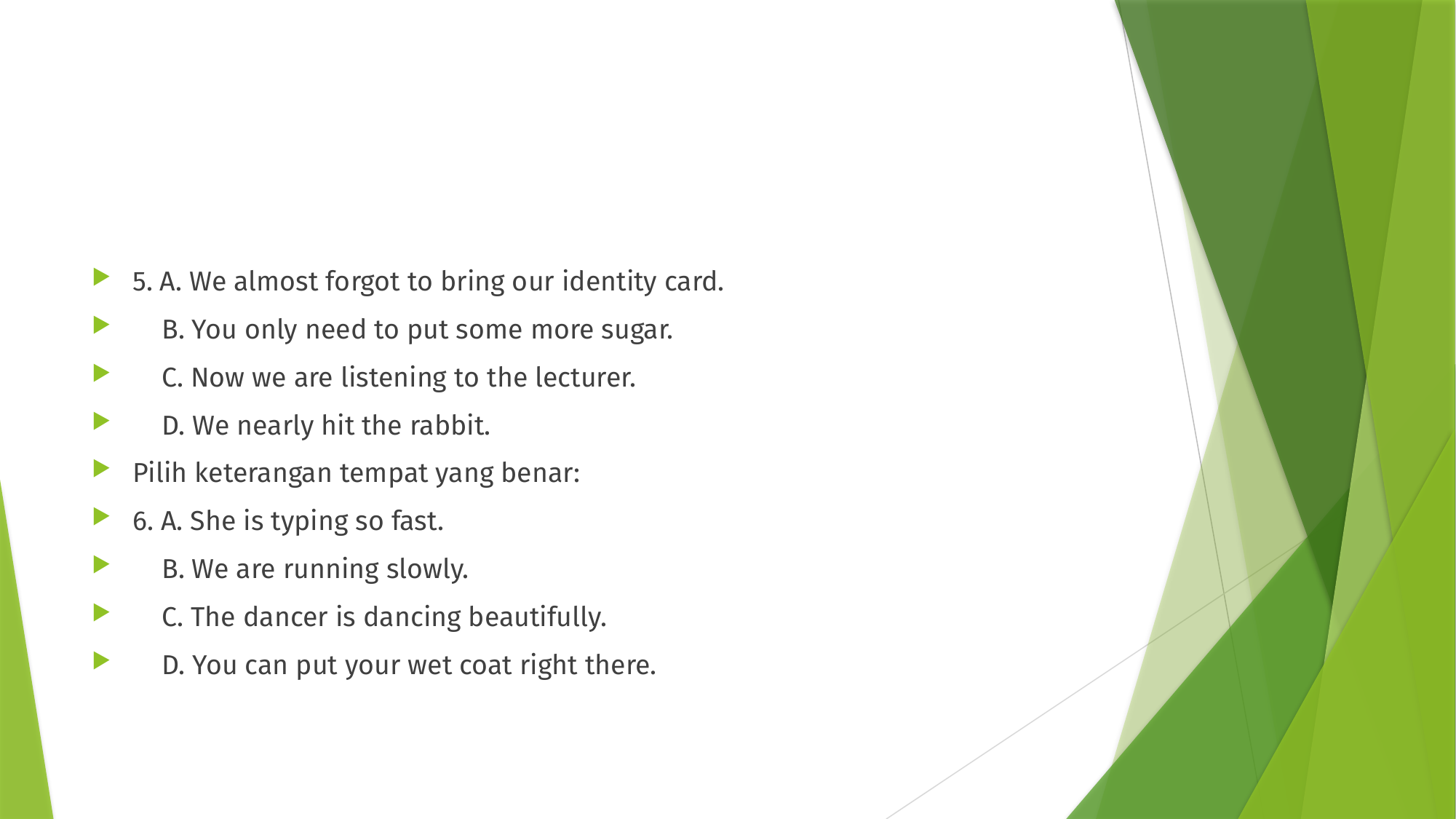

#
5. A. We almost forgot to bring our identity card.
    B. You only need to put some more sugar.
    C. Now we are listening to the lecturer.
    D. We nearly hit the rabbit.
Pilih keterangan tempat yang benar:
6. A. She is typing so fast.
    B. We are running slowly.
    C. The dancer is dancing beautifully.
    D. You can put your wet coat right there.